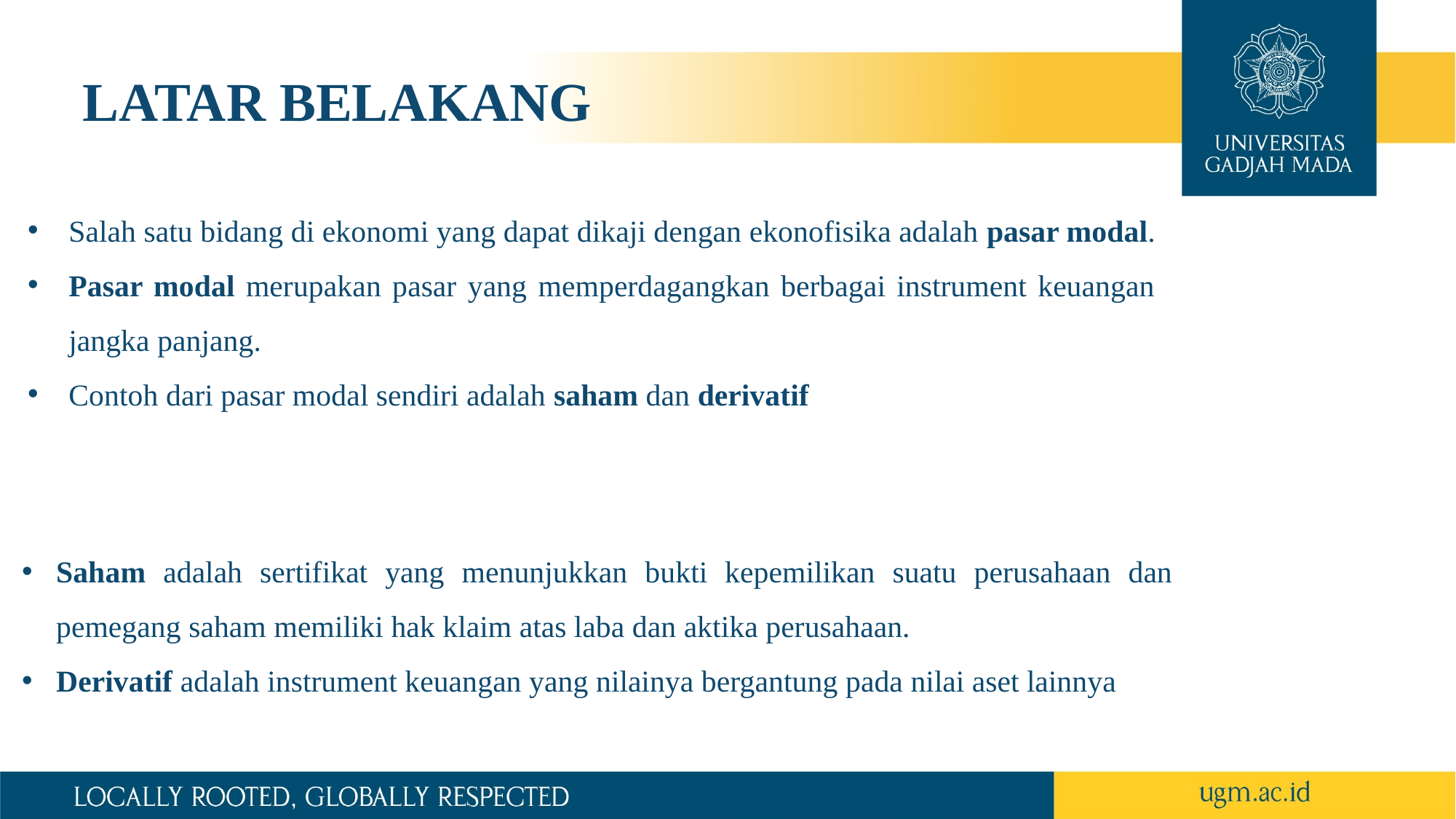

# LATAR BELAKANG

Salah satu bidang di ekonomi yang dapat dikaji dengan ekonofisika adalah pasar modal.
Pasar modal merupakan pasar yang memperdagangkan berbagai instrument keuangan jangka panjang.
Contoh dari pasar modal sendiri adalah saham dan derivatif

Saham adalah sertifikat yang menunjukkan bukti kepemilikan suatu perusahaan dan pemegang saham memiliki hak klaim atas laba dan aktika perusahaan.
Derivatif adalah instrument keuangan yang nilainya bergantung pada nilai aset lainnya